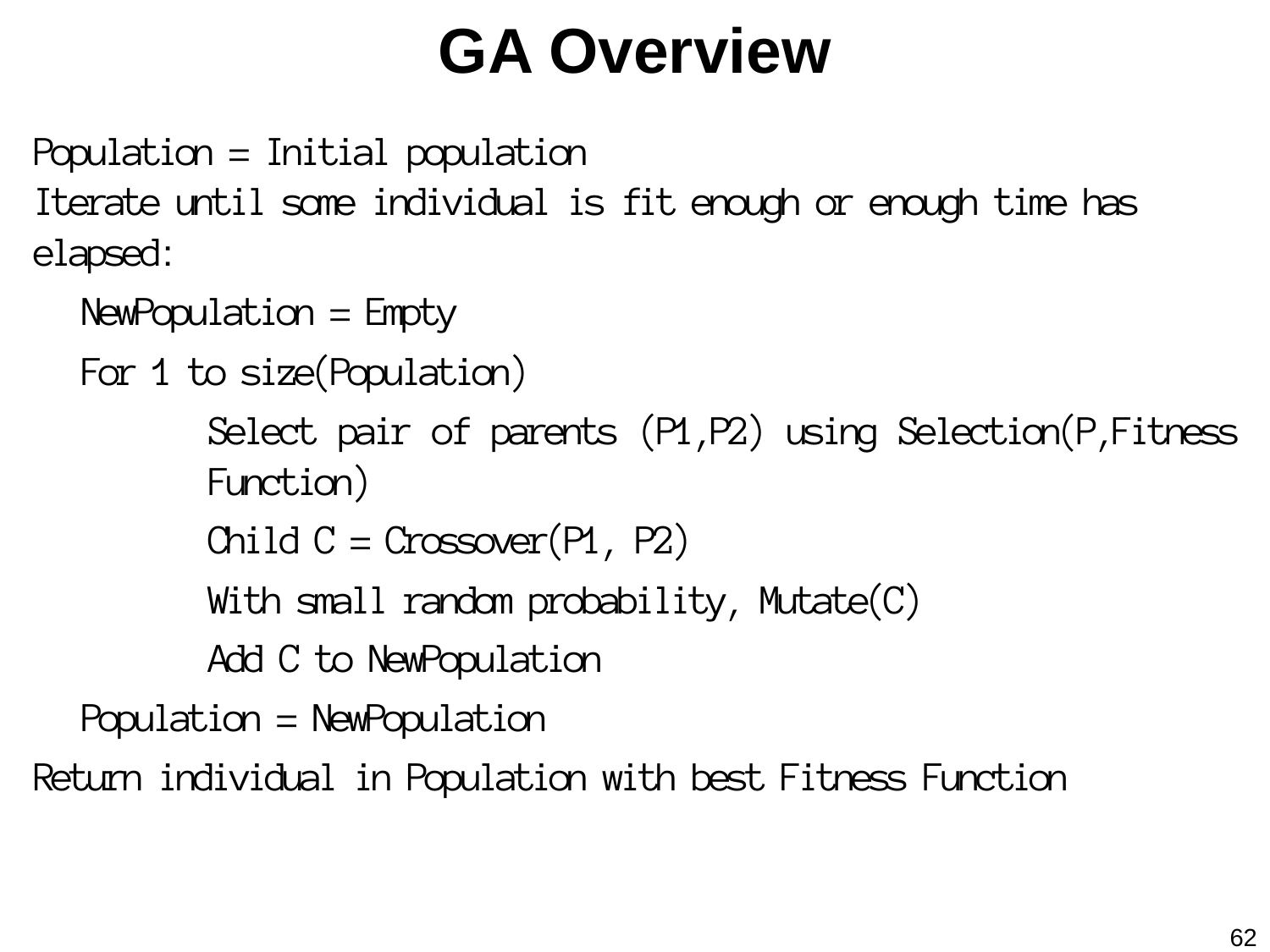

# GA Overview
Population = Initial population
Iterate until some individual is fit enough or enough time has
elapsed:
	NewPopulation = Empty
	For 1 to size(Population)
		Select pair of parents (P1,P2) using Selection(P,Fitness 	Function)
		Child C = Crossover(P1, P2)
		With small random probability, Mutate(C)
		Add C to NewPopulation
	Population = NewPopulation
Return individual in Population with best Fitness Function

62